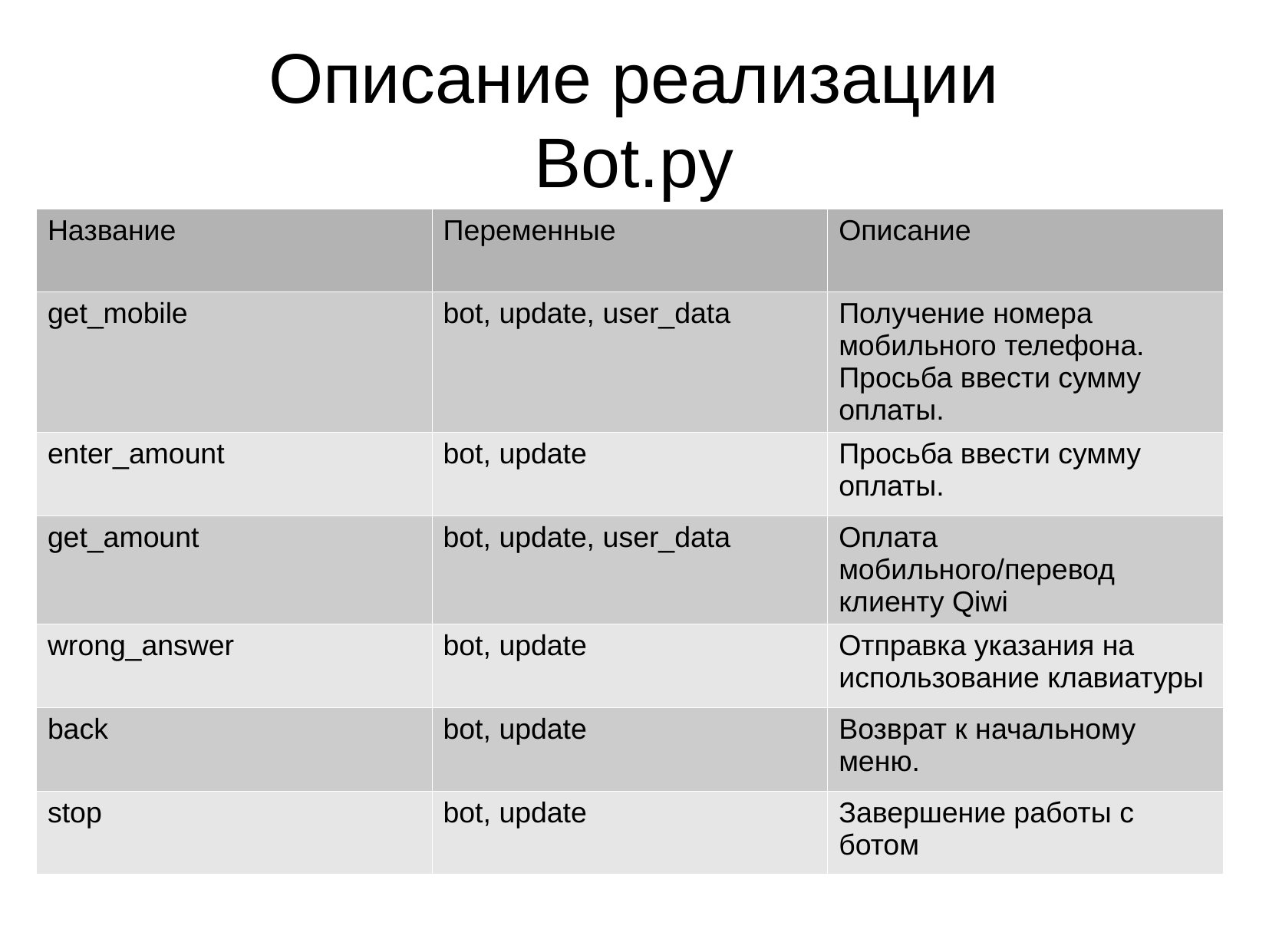

Описание реализации
Bot.py
| Название | Переменные | Описание |
| --- | --- | --- |
| get\_mobile | bot, update, user\_data | Получение номера мобильного телефона. Просьба ввести сумму оплаты. |
| enter\_amount | bot, update | Просьба ввести сумму оплаты. |
| get\_amount | bot, update, user\_data | Оплата мобильного/перевод клиенту Qiwi |
| wrong\_answer | bot, update | Отправка указания на использование клавиатуры |
| back | bot, update | Возврат к начальному меню. |
| stop | bot, update | Завершение работы с ботом |